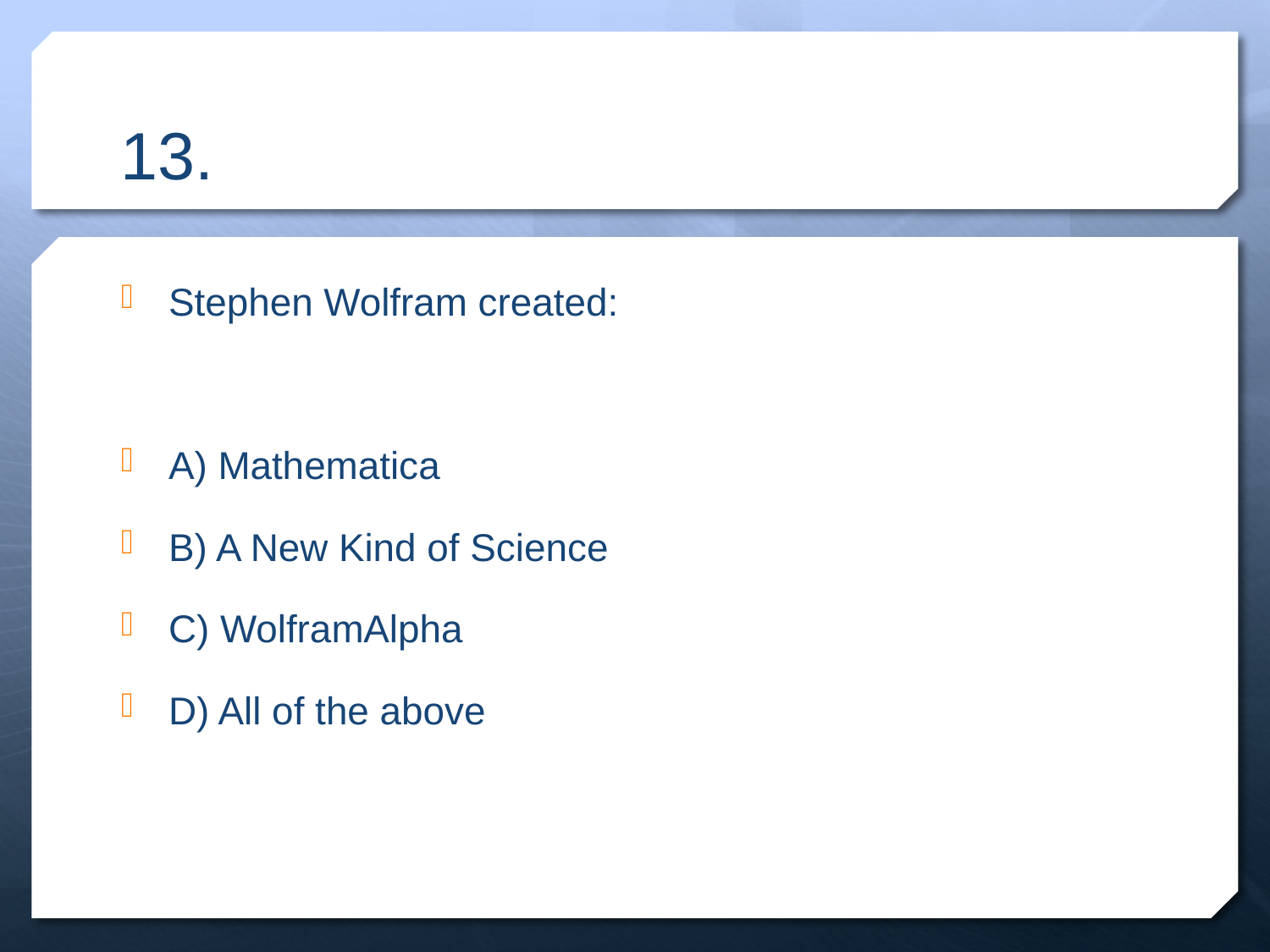

# 13.
Stephen Wolfram created:

A) Mathematica
B) A New Kind of Science
C) WolframAlpha
D) All of the above